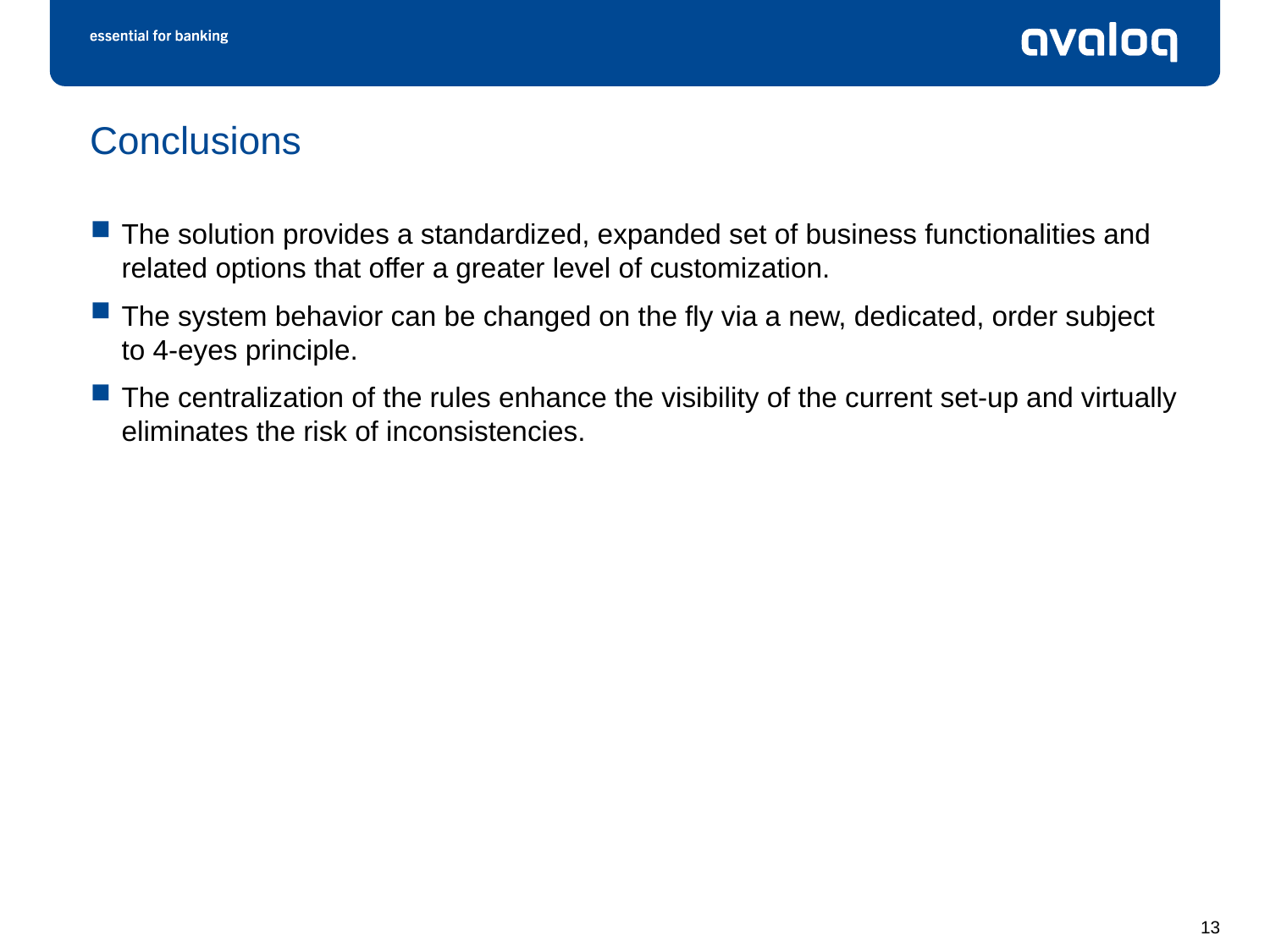

# Conclusions
The solution provides a standardized, expanded set of business functionalities and related options that offer a greater level of customization.
The system behavior can be changed on the fly via a new, dedicated, order subject to 4-eyes principle.
The centralization of the rules enhance the visibility of the current set-up and virtually eliminates the risk of inconsistencies.

13